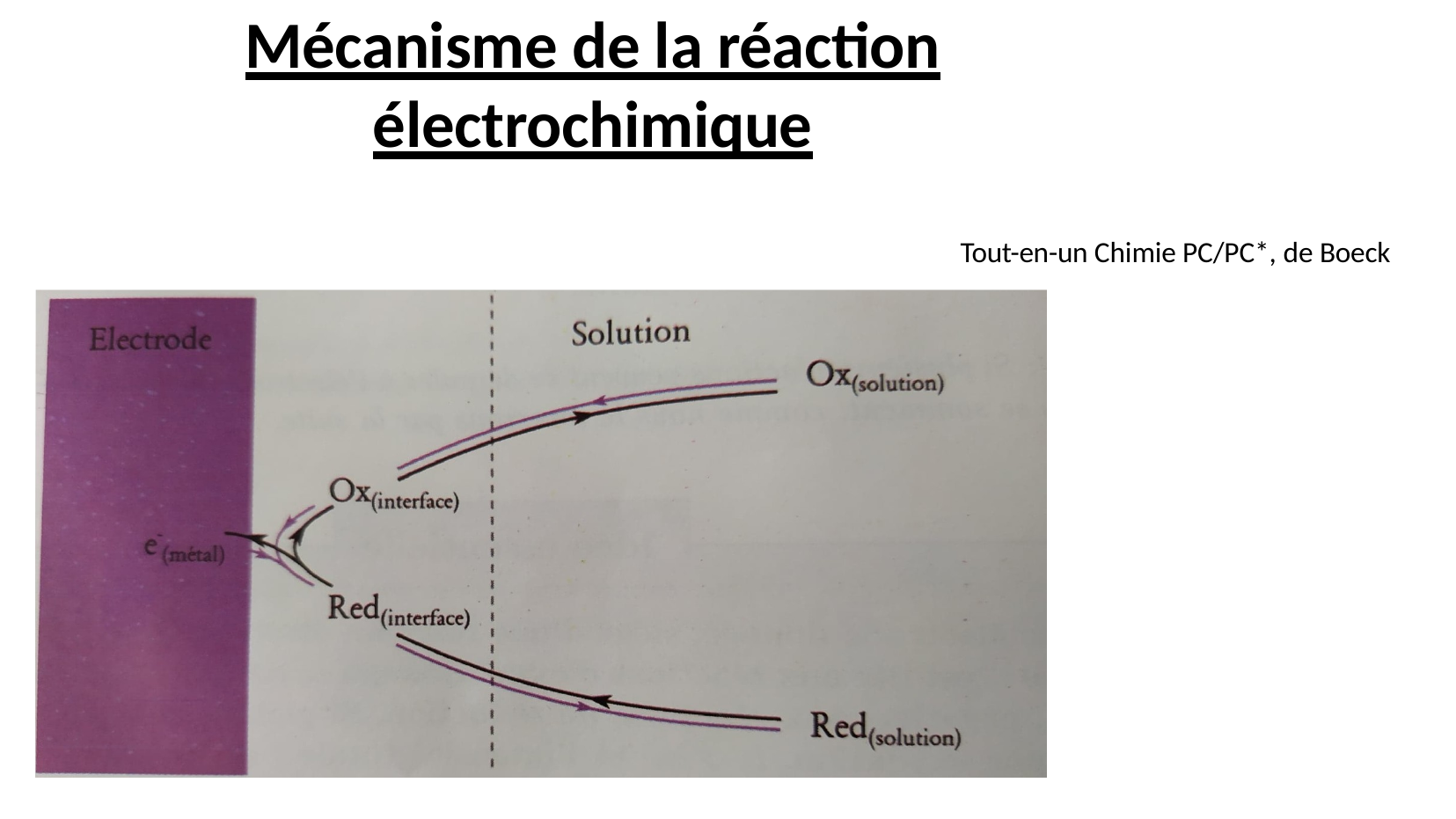

# Mécanisme de la réaction électrochimique
Tout-en-un Chimie PC/PC*, de Boeck